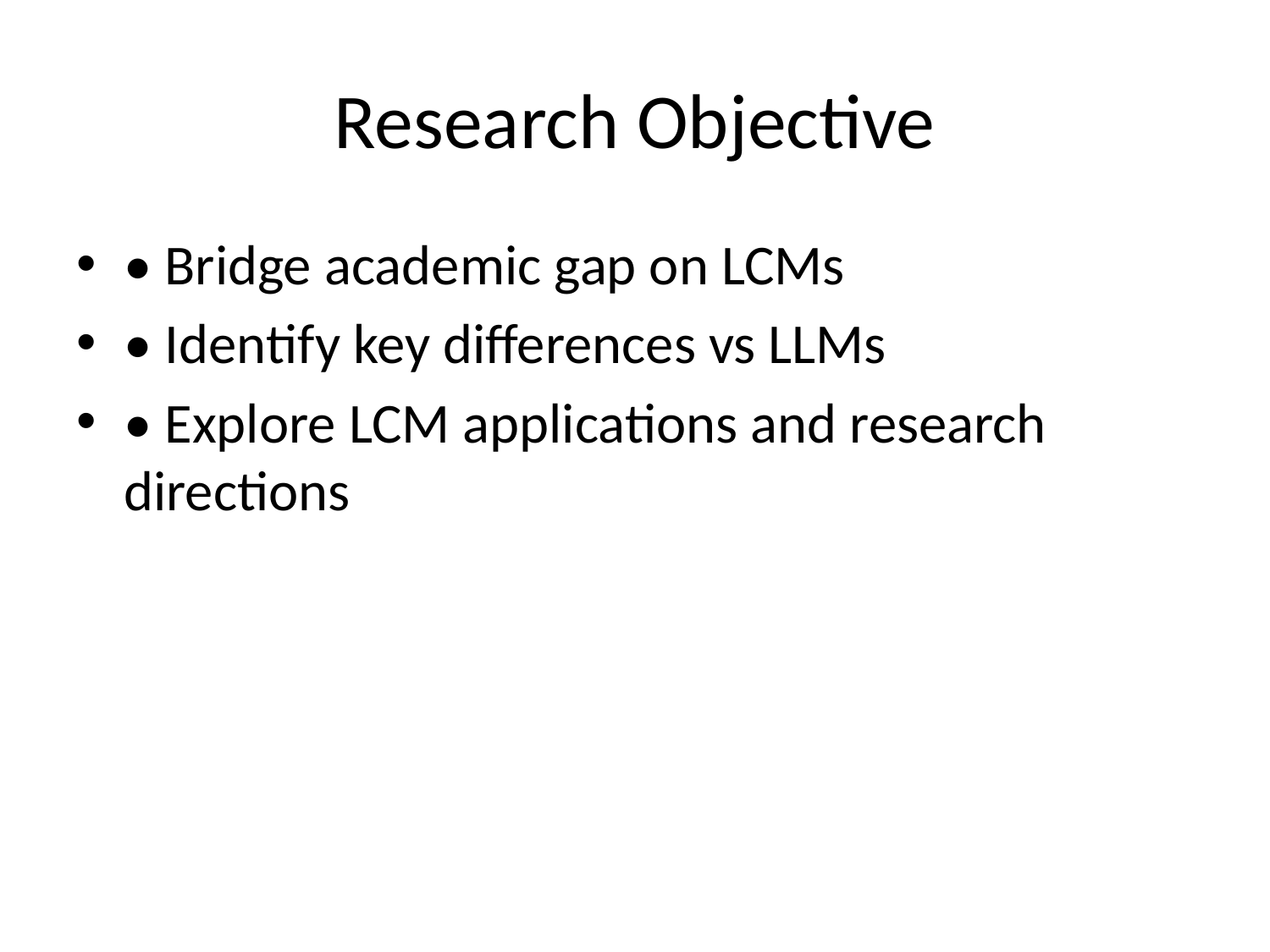

# Research Objective
• Bridge academic gap on LCMs
• Identify key differences vs LLMs
• Explore LCM applications and research directions